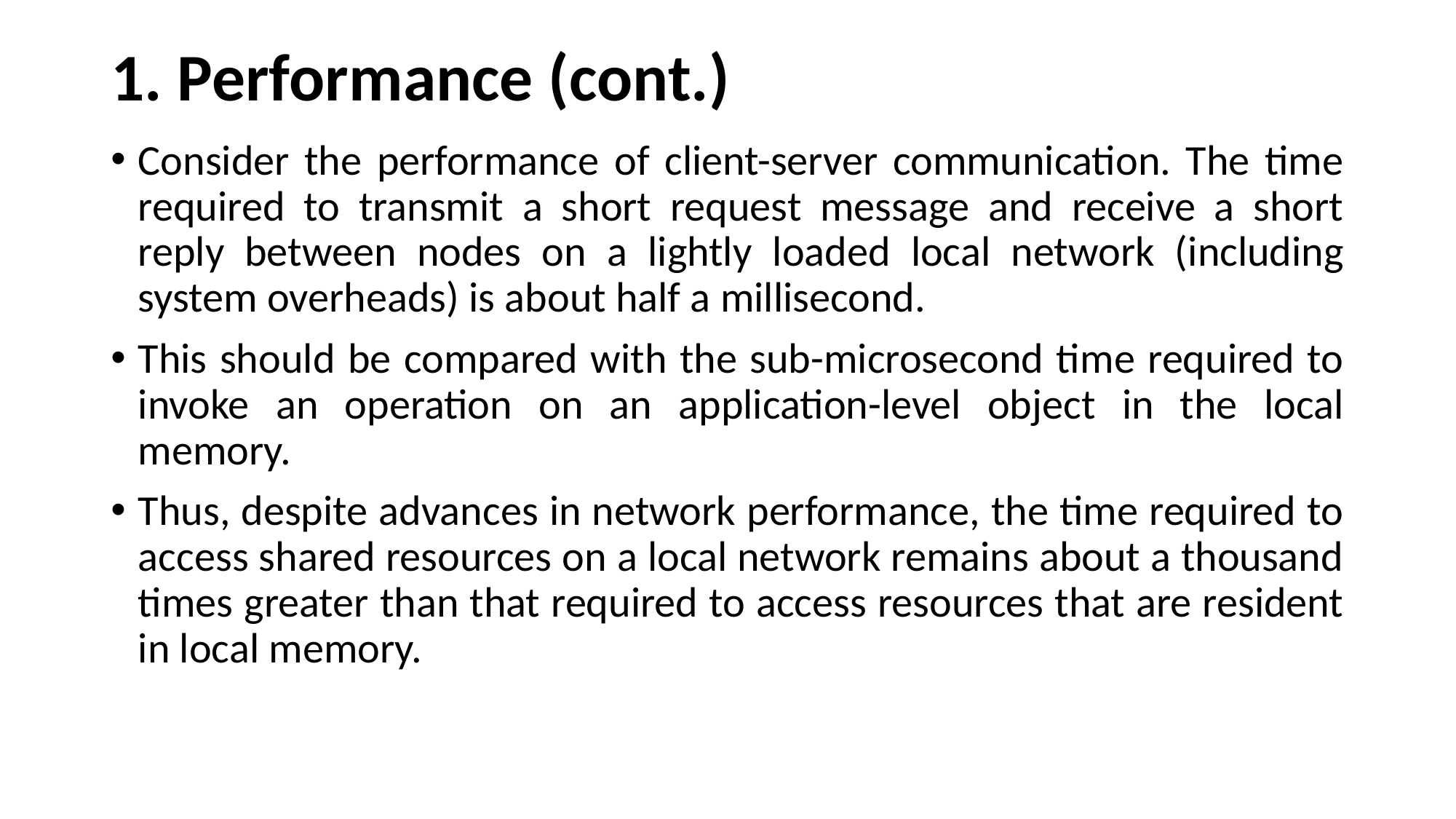

# 1. Performance (cont.)
Consider the performance of client-server communication. The time required to transmit a short request message and receive a short reply between nodes on a lightly loaded local network (including system overheads) is about half a millisecond.
This should be compared with the sub-microsecond time required to invoke an operation on an application-level object in the local memory.
Thus, despite advances in network performance, the time required to access shared resources on a local network remains about a thousand times greater than that required to access resources that are resident in local memory.